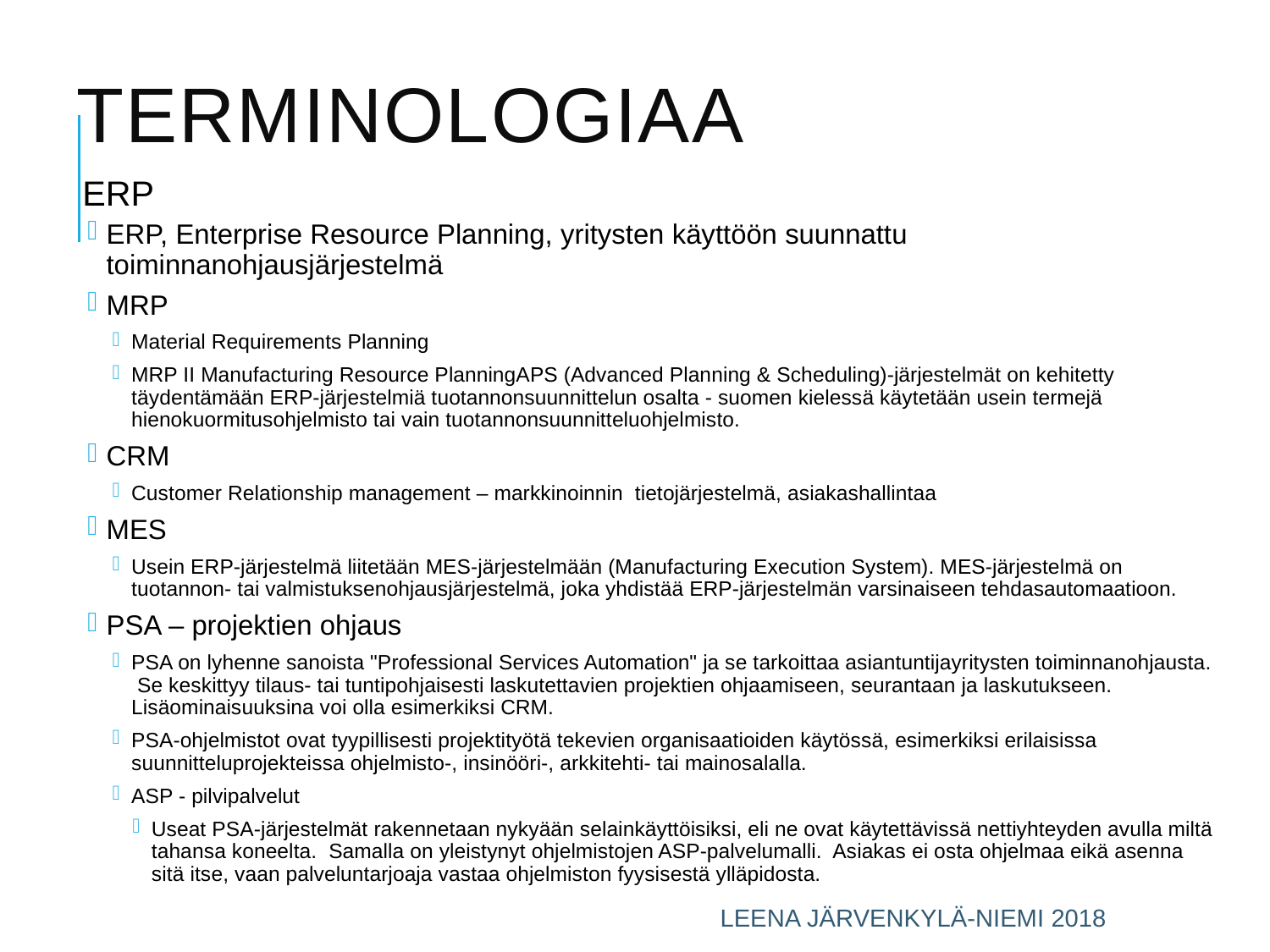

# Terminologiaa
ERP
ERP, Enterprise Resource Planning, yritysten käyttöön suunnattu toiminnanohjausjärjestelmä
MRP
Material Requirements Planning
MRP II Manufacturing Resource PlanningAPS (Advanced Planning & Scheduling)-järjestelmät on kehitetty täydentämään ERP-järjestelmiä tuotannonsuunnittelun osalta - suomen kielessä käytetään usein termejä hienokuormitusohjelmisto tai vain tuotannonsuunnitteluohjelmisto.
CRM
Customer Relationship management – markkinoinnin  tietojärjestelmä, asiakashallintaa
MES
Usein ERP-järjestelmä liitetään MES-järjestelmään (Manufacturing Execution System). MES-järjestelmä on tuotannon- tai valmistuksenohjausjärjestelmä, joka yhdistää ERP-järjestelmän varsinaiseen tehdasautomaatioon.
PSA – projektien ohjaus
PSA on lyhenne sanoista "Professional Services Automation" ja se tarkoittaa asiantuntijayritysten toiminnanohjausta.  Se keskittyy tilaus- tai tuntipohjaisesti laskutettavien projektien ohjaamiseen, seurantaan ja laskutukseen. Lisäominaisuuksina voi olla esimerkiksi CRM.
PSA-ohjelmistot ovat tyypillisesti projektityötä tekevien organisaatioiden käytössä, esimerkiksi erilaisissa suunnitteluprojekteissa ohjelmisto-, insinööri-, arkkitehti- tai mainosalalla.
ASP - pilvipalvelut
Useat PSA-järjestelmät rakennetaan nykyään selainkäyttöisiksi, eli ne ovat käytettävissä nettiyhteyden avulla miltä tahansa koneelta.  Samalla on yleistynyt ohjelmistojen ASP-palvelumalli.  Asiakas ei osta ohjelmaa eikä asenna sitä itse, vaan palveluntarjoaja vastaa ohjelmiston fyysisestä ylläpidosta.
Leena Järvenkylä-Niemi 2018